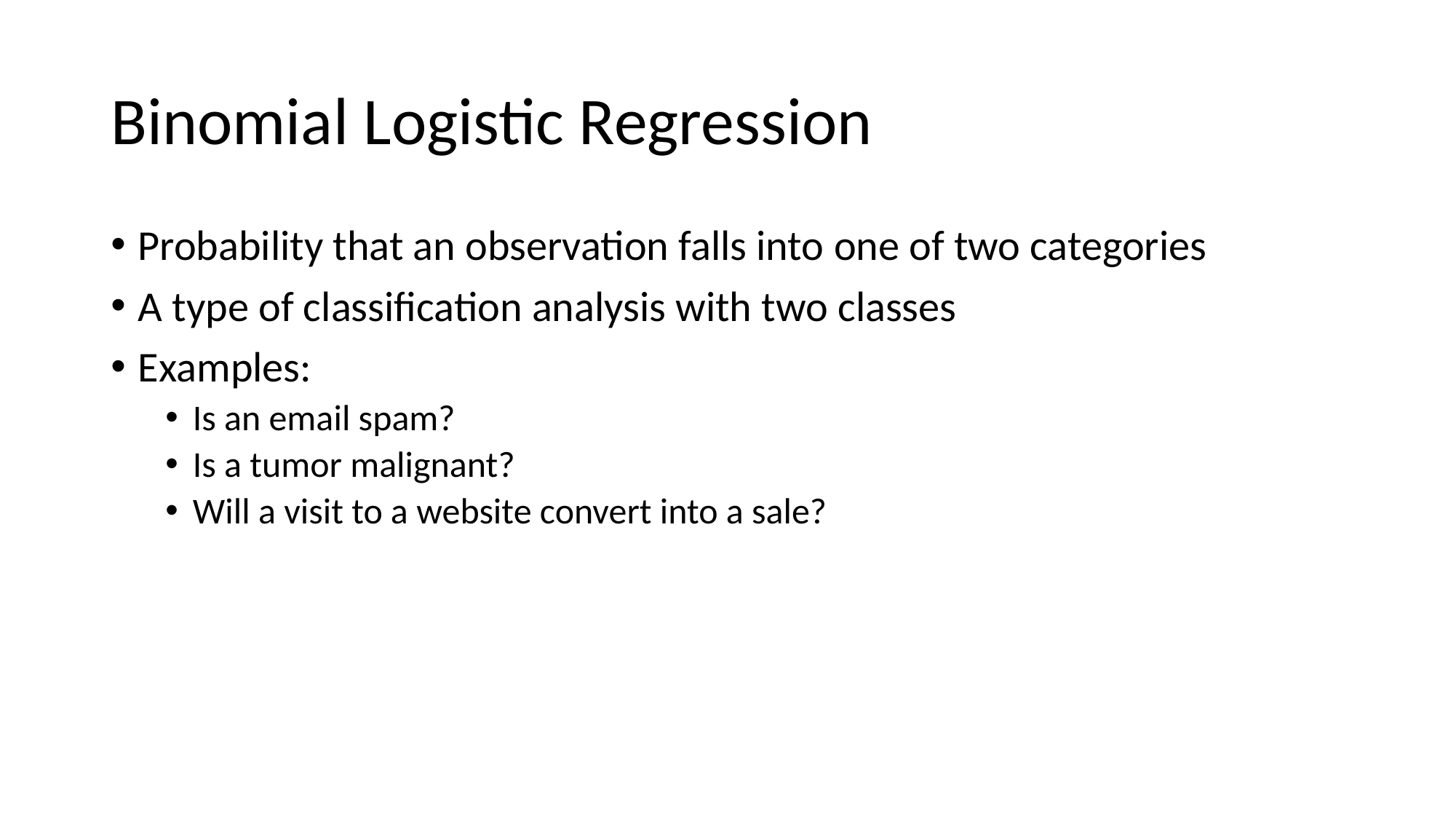

# Binomial Logistic Regression
Probability that an observation falls into one of two categories
A type of classification analysis with two classes
Examples:
Is an email spam?
Is a tumor malignant?
Will a visit to a website convert into a sale?